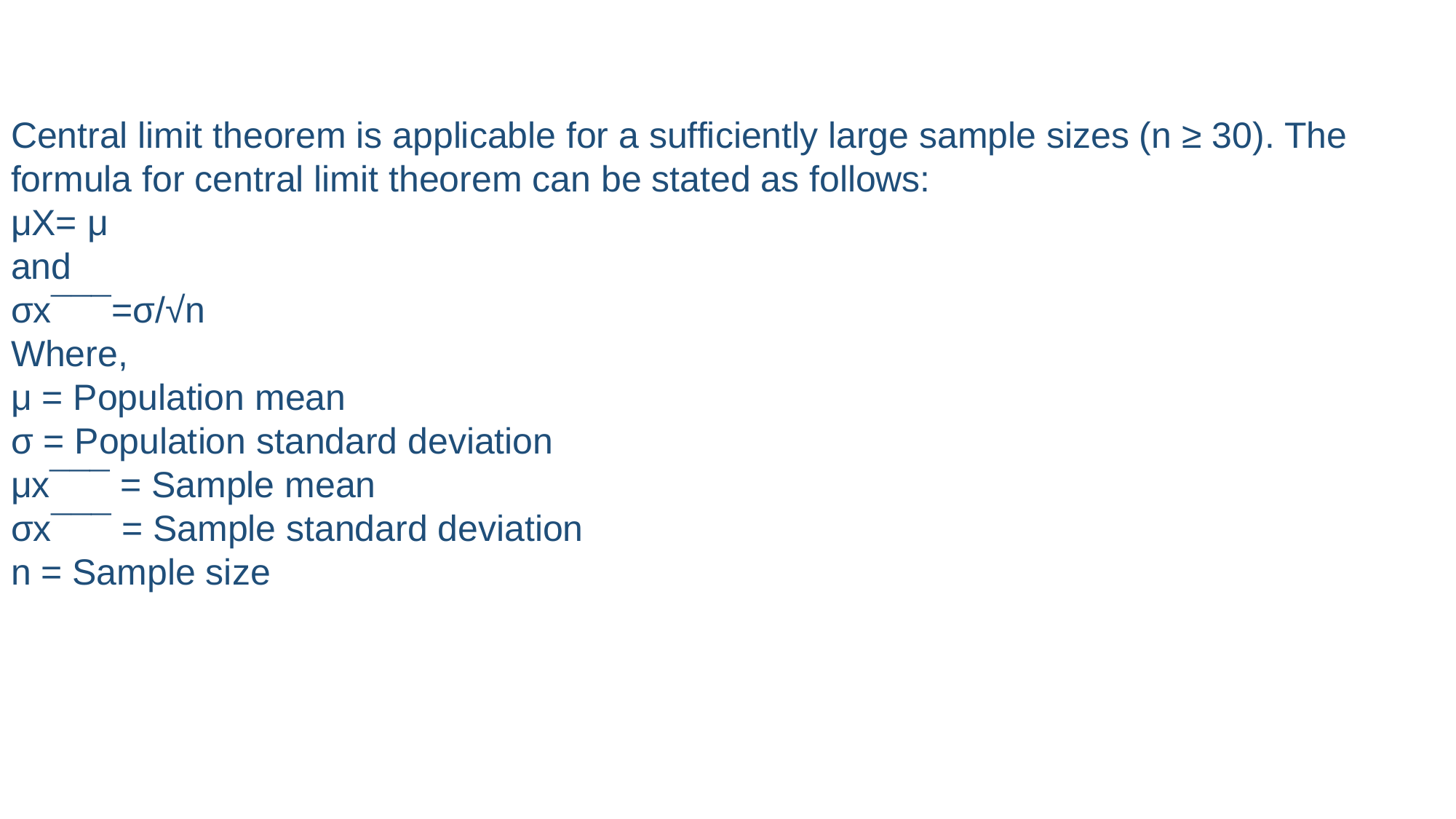

Central limit theorem is applicable for a sufficiently large sample sizes (n ≥ 30). The formula for central limit theorem can be stated as follows:
μX= μ
and
σx¯¯¯=σ/√n
Where,
μ = Population mean
σ = Population standard deviation
μx¯¯¯ = Sample mean
σx¯¯¯ = Sample standard deviation
n = Sample size